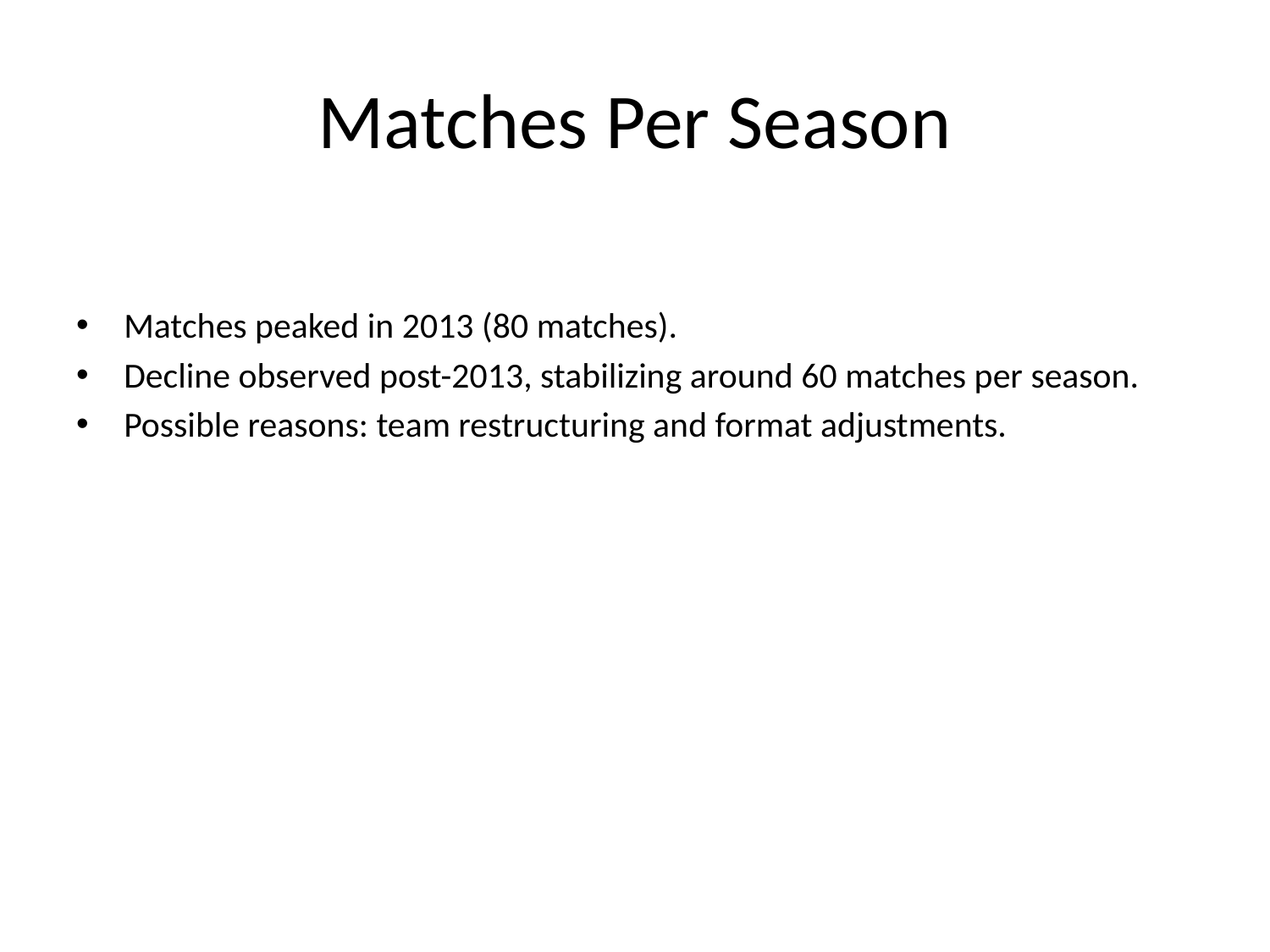

# Matches Per Season

Matches peaked in 2013 (80 matches).
Decline observed post-2013, stabilizing around 60 matches per season.
Possible reasons: team restructuring and format adjustments.